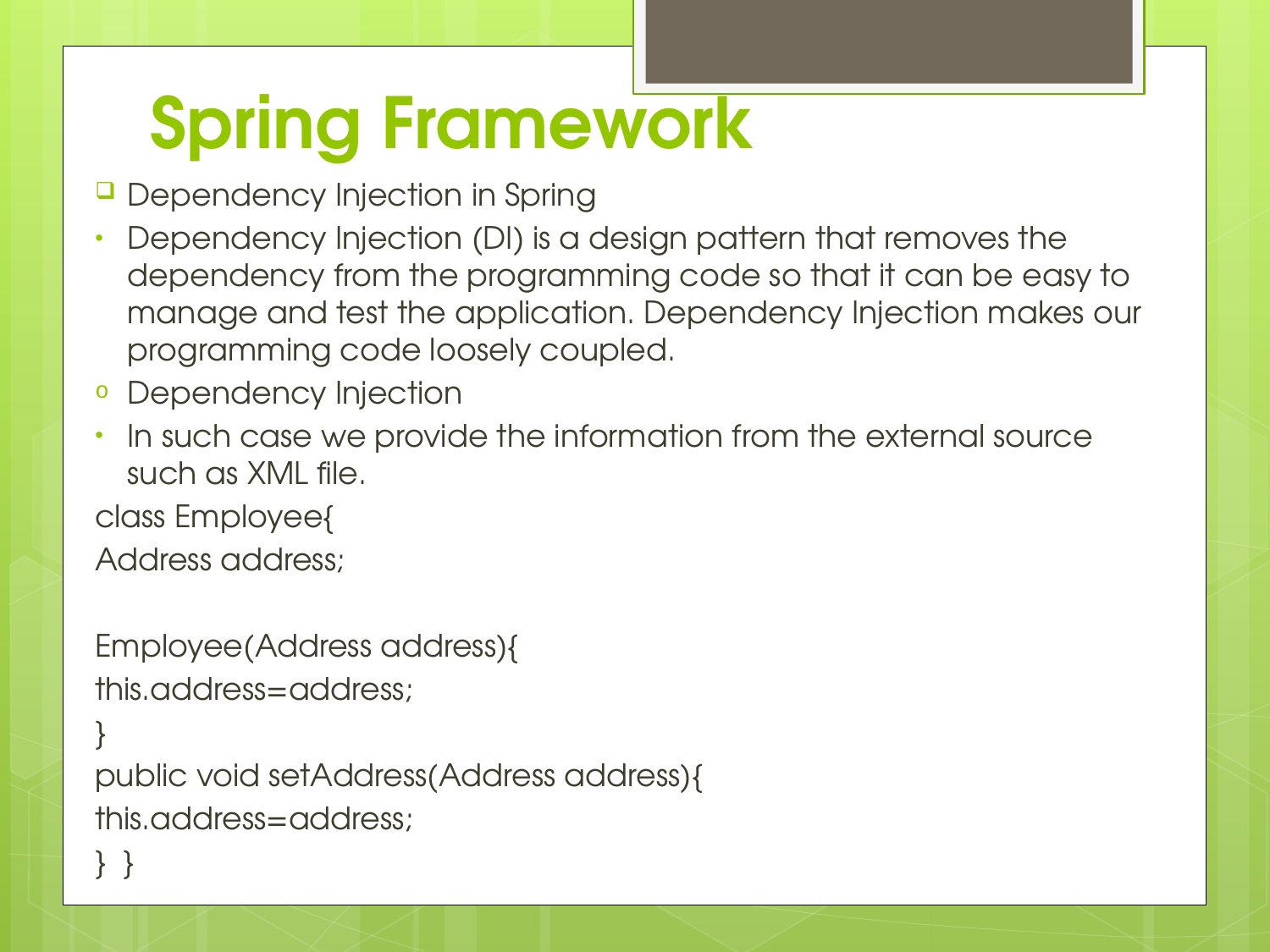

# Spring Framework
Dependency Injection in Spring
Dependency Injection (DI) is a design pattern that removes the dependency from the programming code so that it can be easy to manage and test the application. Dependency Injection makes our programming code loosely coupled.
Dependency Injection
In such case we provide the information from the external source such as XML file.
class Employee{
Address address;

Employee(Address address){
this.address=address;
}
public void setAddress(Address address){
this.address=address;
}  }